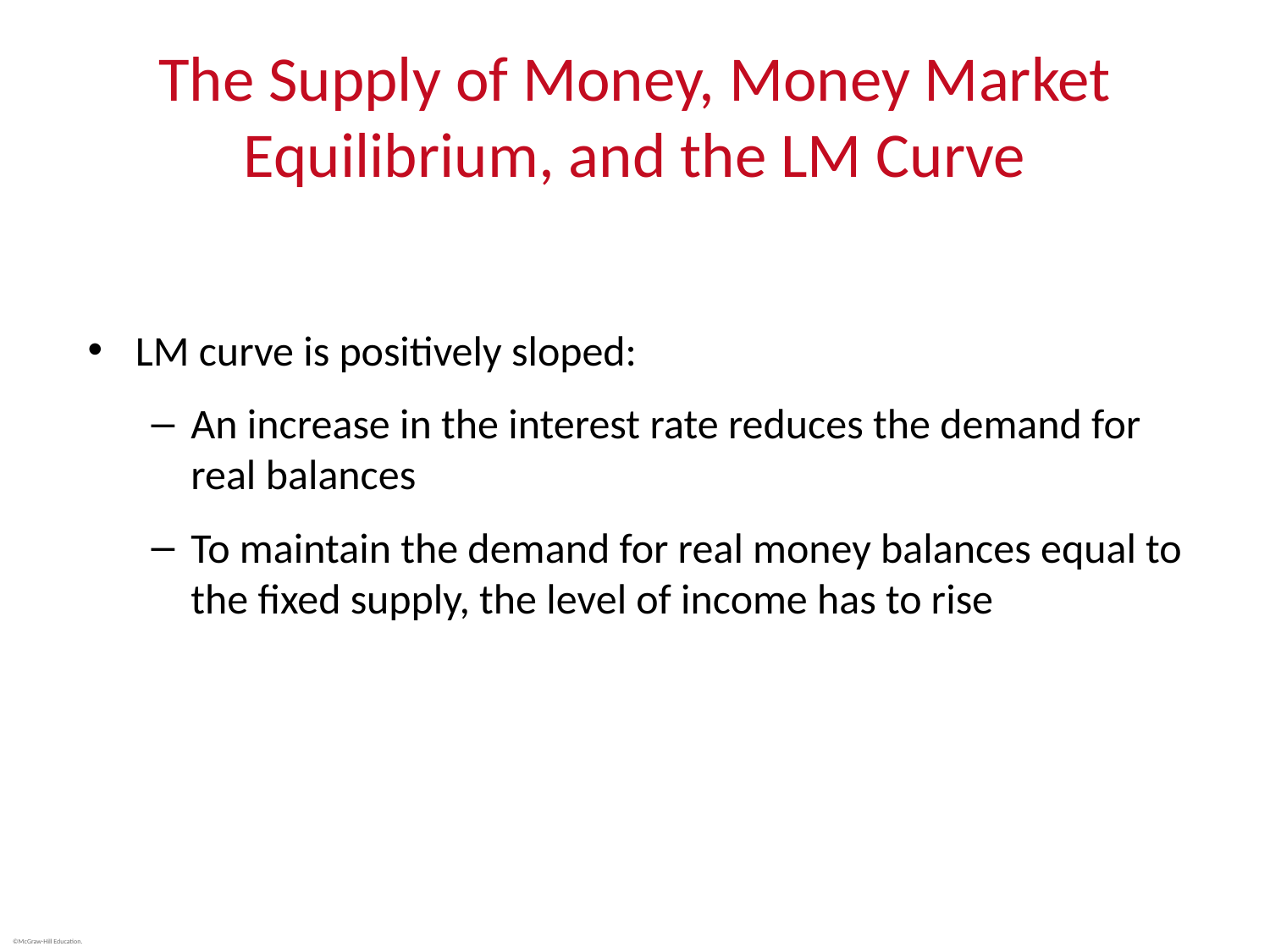

# The Supply of Money, Money Market Equilibrium, and the LM Curve
LM curve is positively sloped:
An increase in the interest rate reduces the demand for real balances
To maintain the demand for real money balances equal to the fixed supply, the level of income has to rise